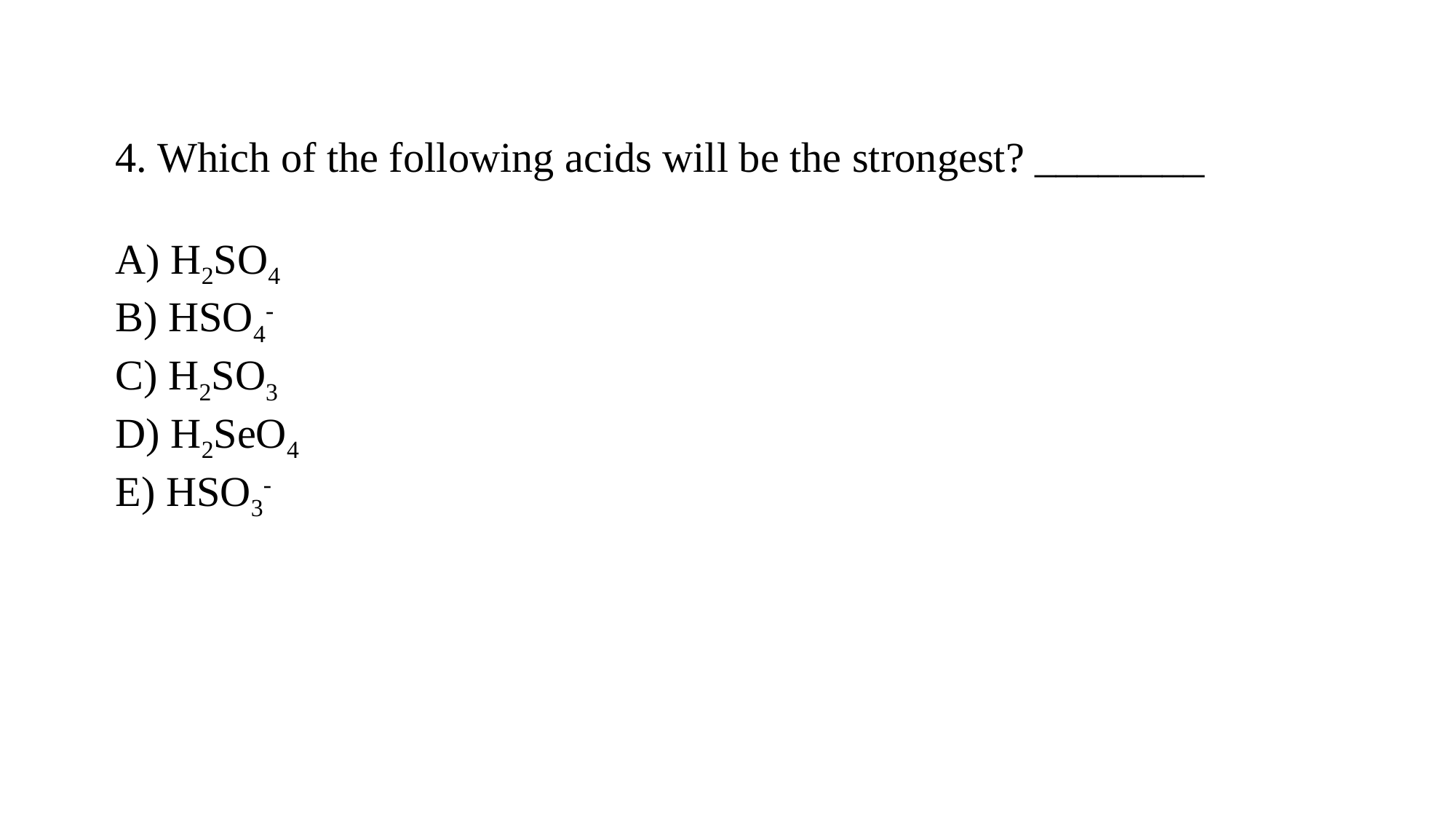

4. Which of the following acids will be the strongest? ________

A) H2SO4
B) HSO4-
C) H2SO3
D) H2SeO4
E) HSO3-